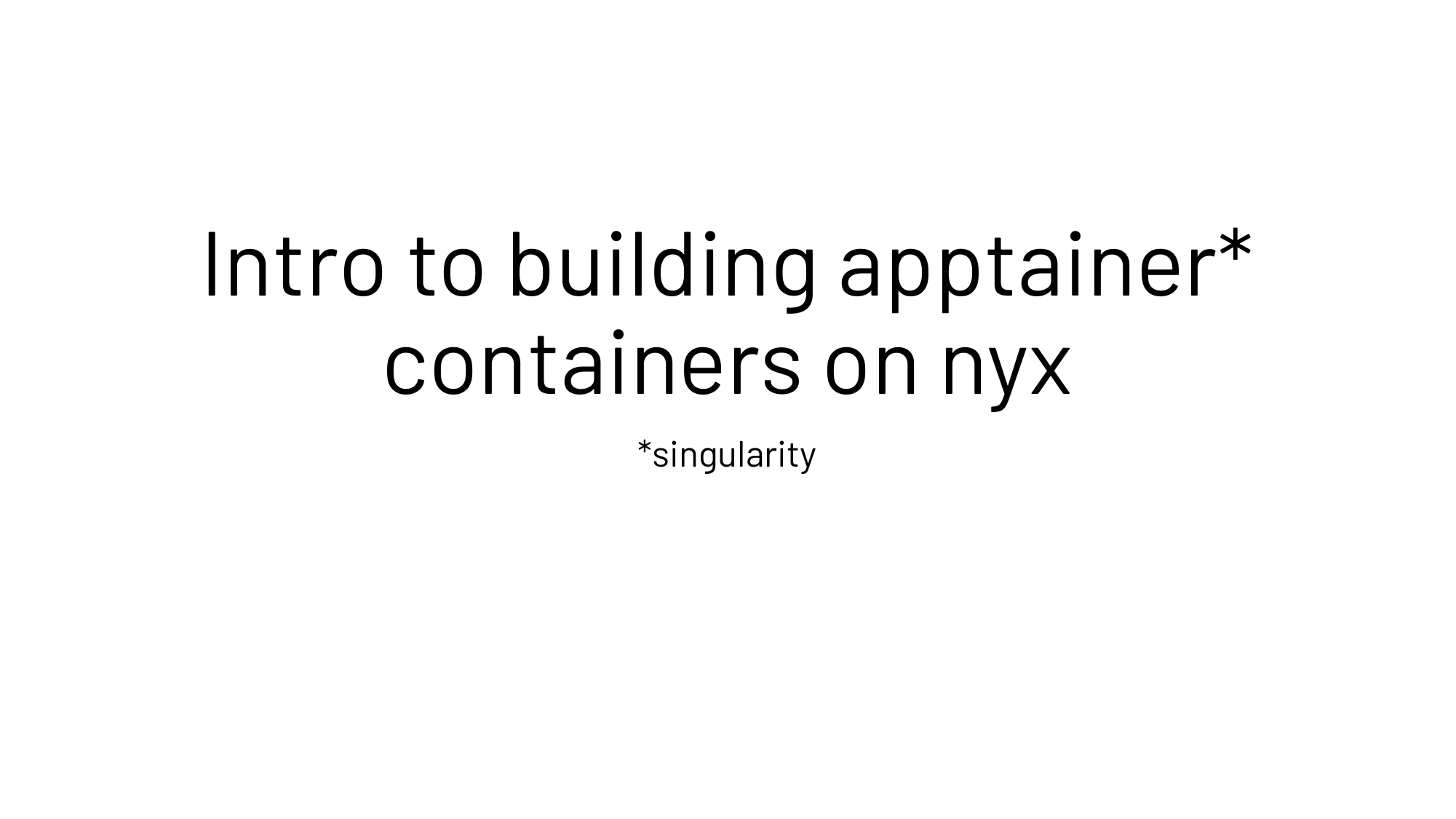

# Intro to building apptainer* containers on nyx
*singularity